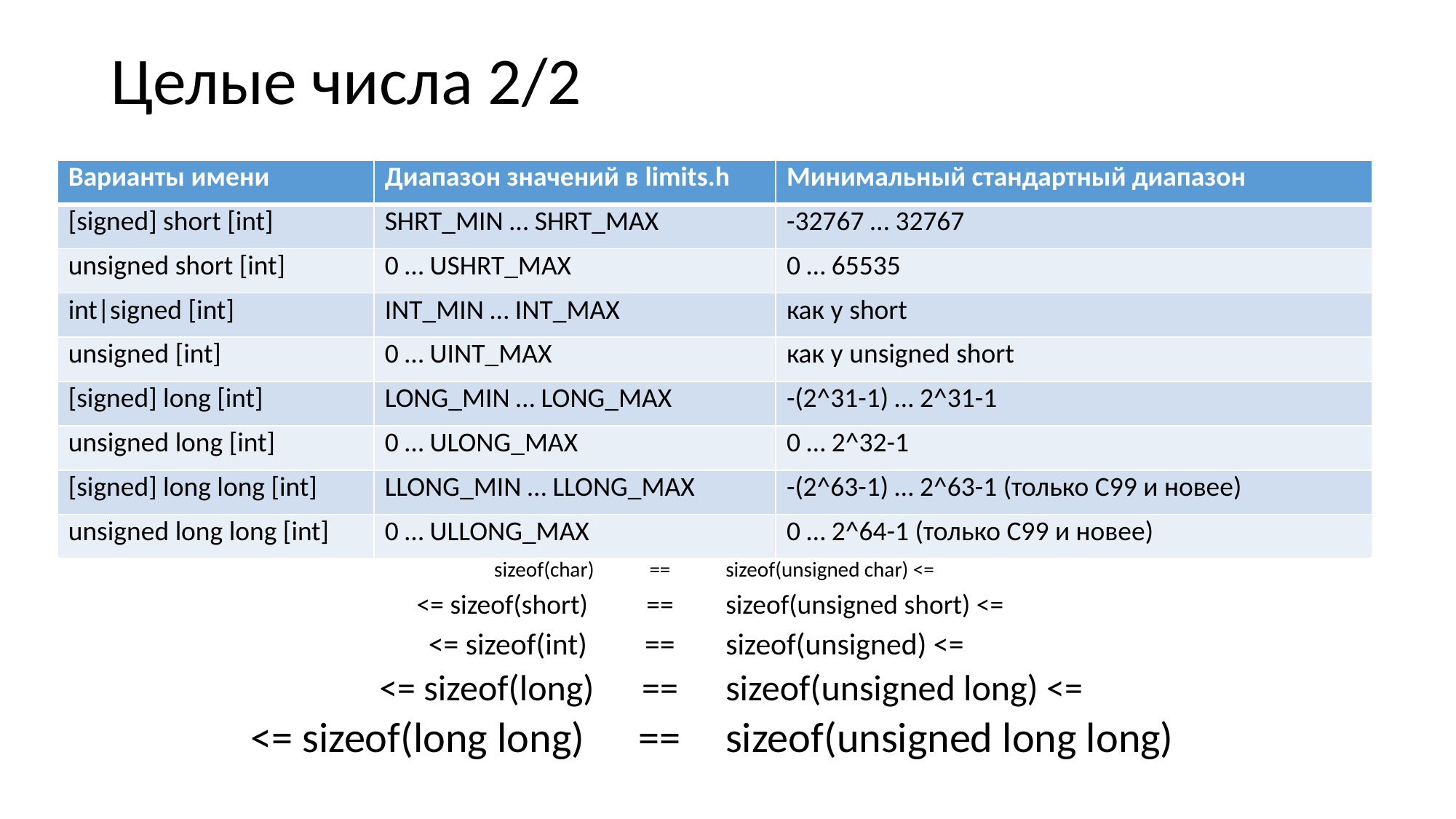

# Целые числа 2/2
| Варианты имени | Диапазон значений в limits.h | Минимальный стандартный диапазон |
| --- | --- | --- |
| [signed] short [int] | SHRT\_MIN … SHRT\_MAX | -32767 … 32767 |
| unsigned short [int] | 0 … USHRT\_MAX | 0 … 65535 |
| int|signed [int] | INT\_MIN … INT\_MAX | как у short |
| unsigned [int] | 0 … UINT\_MAX | как у unsigned short |
| [signed] long [int] | LONG\_MIN … LONG\_MAX | -(2^31-1) … 2^31-1 |
| unsigned long [int] | 0 … ULONG\_MAX | 0 … 2^32-1 |
| [signed] long long [int] | LLONG\_MIN … LLONG\_MAX | -(2^63-1) … 2^63-1 (только С99 и новее) |
| unsigned long long [int] | 0 … ULLONG\_MAX | 0 … 2^64-1 (только С99 и новее) |
| sizeof(char) | == | sizeof(unsigned char) <= |
| --- | --- | --- |
| <= sizeof(short) | == | sizeof(unsigned short) <= |
| <= sizeof(int) | == | sizeof(unsigned) <= |
| <= sizeof(long) | == | sizeof(unsigned long) <= |
| <= sizeof(long long) | == | sizeof(unsigned long long) |